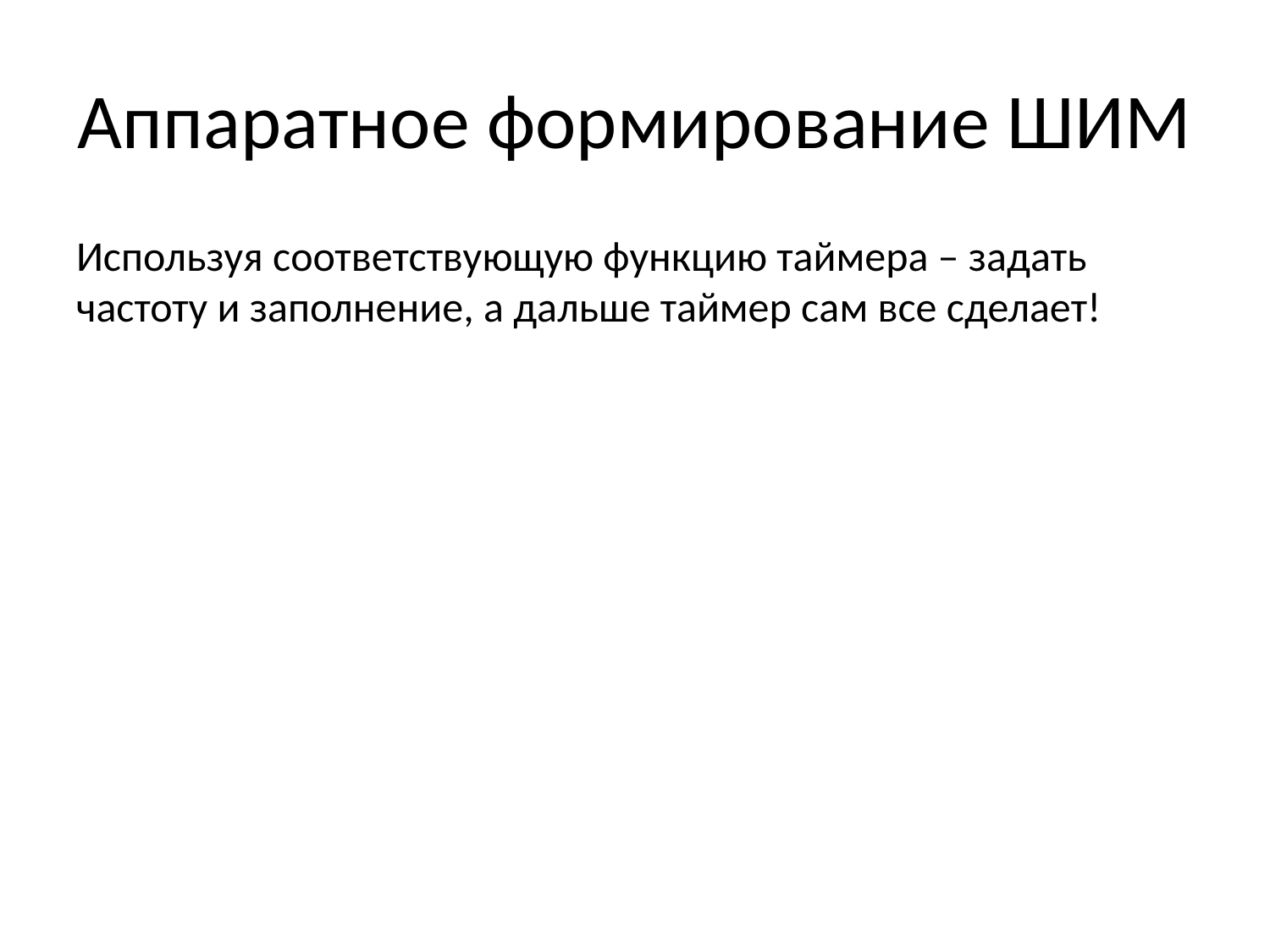

# Аппаратное формирование ШИМ
Используя соответствующую функцию таймера – задать частоту и заполнение, а дальше таймер сам все сделает!